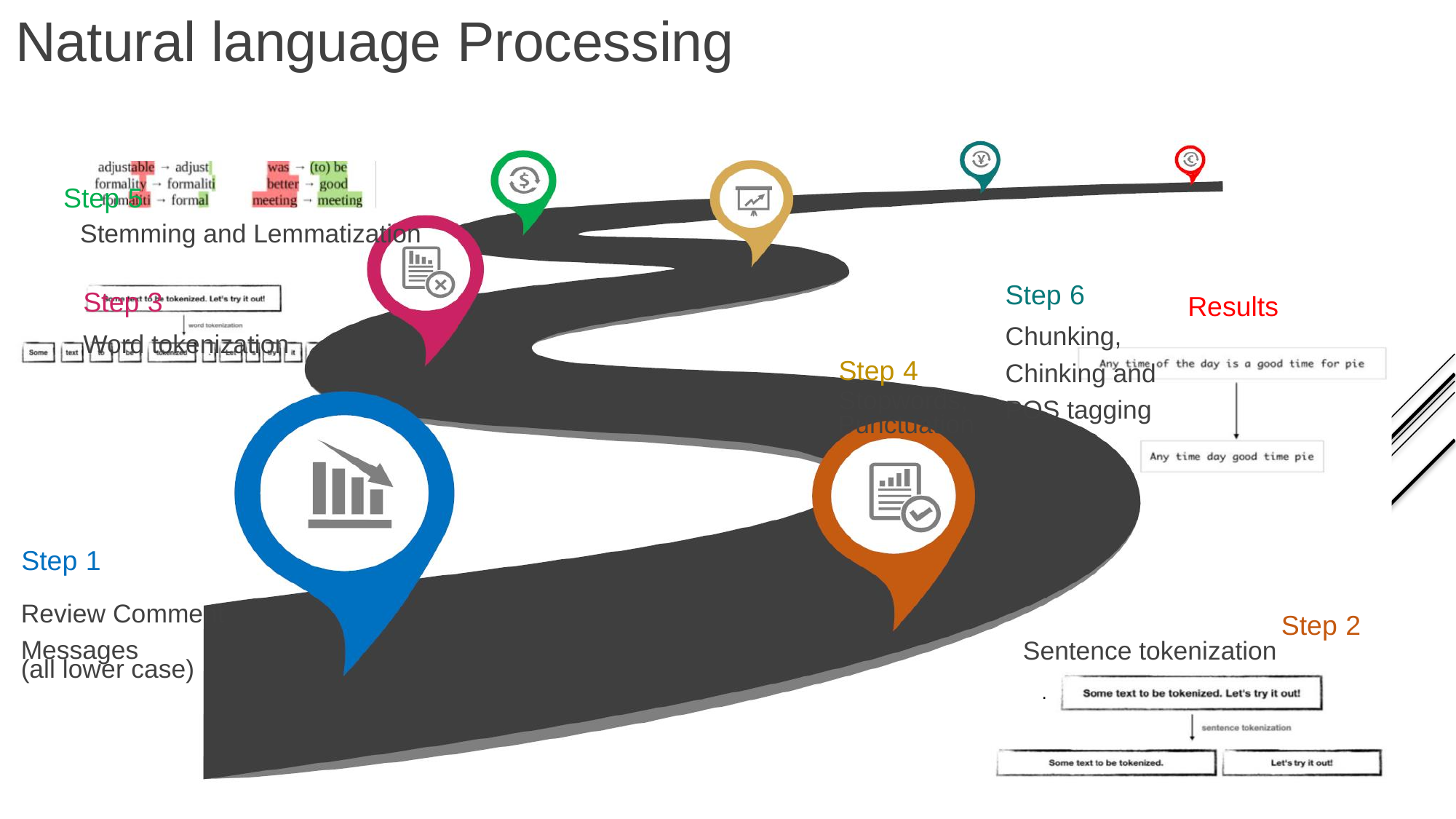

Natural language Processing

Step 5
Stemming and Lemmatization
Step 6
Chunking,
Chinking and
POS tagging
Step 3
Word tokenization
Results
Step 4
Stopwords,
Punctuation
Step 1
Review Comment
Messages
Step 2
Sentence tokenization
(all lower case)
.